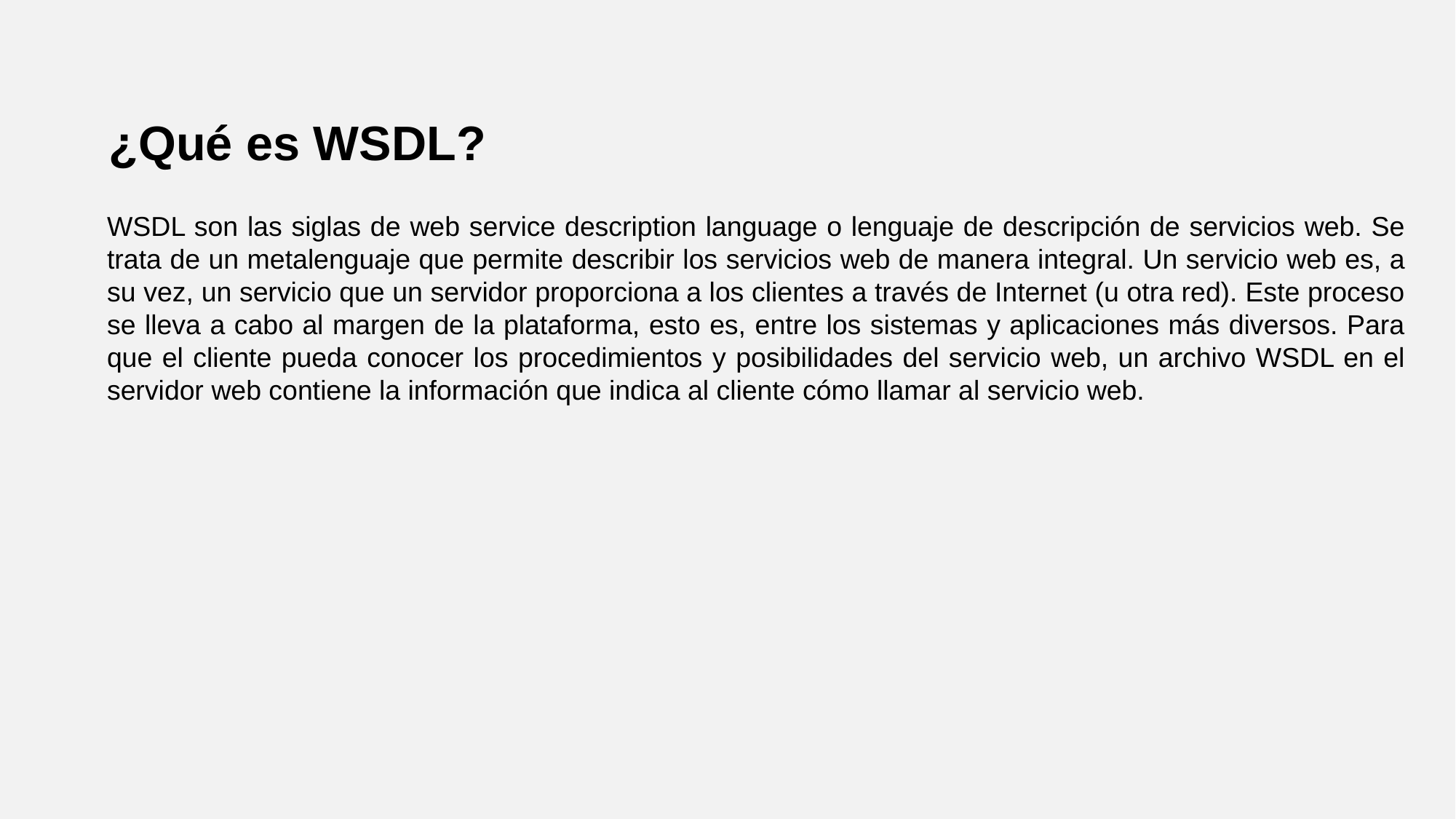

¿Qué es WSDL?
WSDL son las siglas de web service description language o lenguaje de descripción de servicios web. Se trata de un metalenguaje que permite describir los servicios web de manera integral. Un servicio web es, a su vez, un servicio que un servidor proporciona a los clientes a través de Internet (u otra red). Este proceso se lleva a cabo al margen de la plataforma, esto es, entre los sistemas y aplicaciones más diversos. Para que el cliente pueda conocer los procedimientos y posibilidades del servicio web, un archivo WSDL en el servidor web contiene la información que indica al cliente cómo llamar al servicio web.